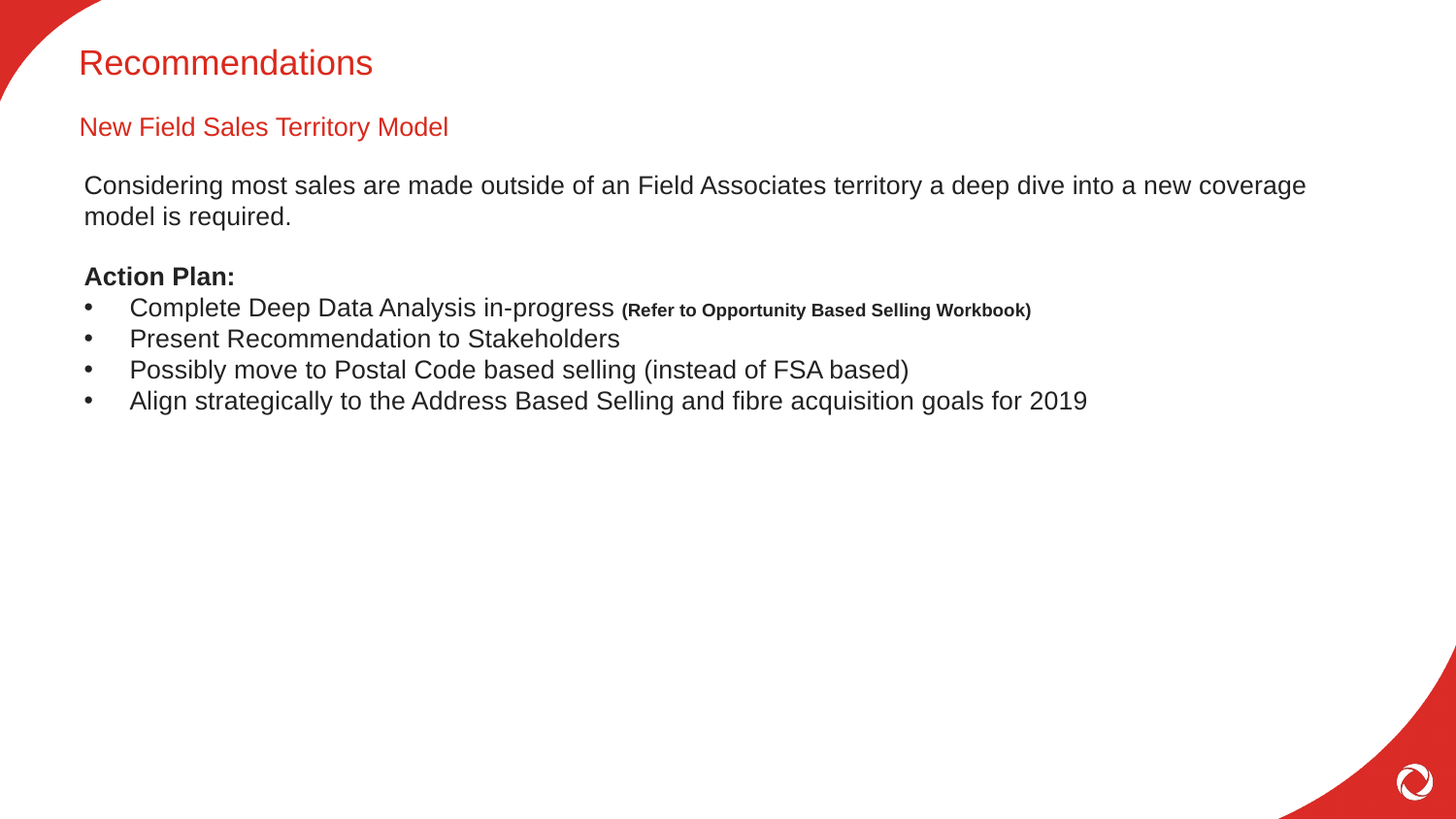

# Recommendations
New Field Sales Territory Model
Considering most sales are made outside of an Field Associates territory a deep dive into a new coverage model is required.

Action Plan:
Complete Deep Data Analysis in-progress (Refer to Opportunity Based Selling Workbook)
Present Recommendation to Stakeholders
Possibly move to Postal Code based selling (instead of FSA based)
Align strategically to the Address Based Selling and fibre acquisition goals for 2019
11
Confidential | Presentation Title
Mid-Market Integration Exploration (deep dive into what’s on the horizon and how to future proof upcoming changes
New NIS Cable distribution Model (select group of reps and or team mainly focused on cable sales) 2019 may include fibre and cable. (30 NIS Cable Reps and add additional Field Sales rep)
Field Sales Territory deep Analysis and Model Revamp